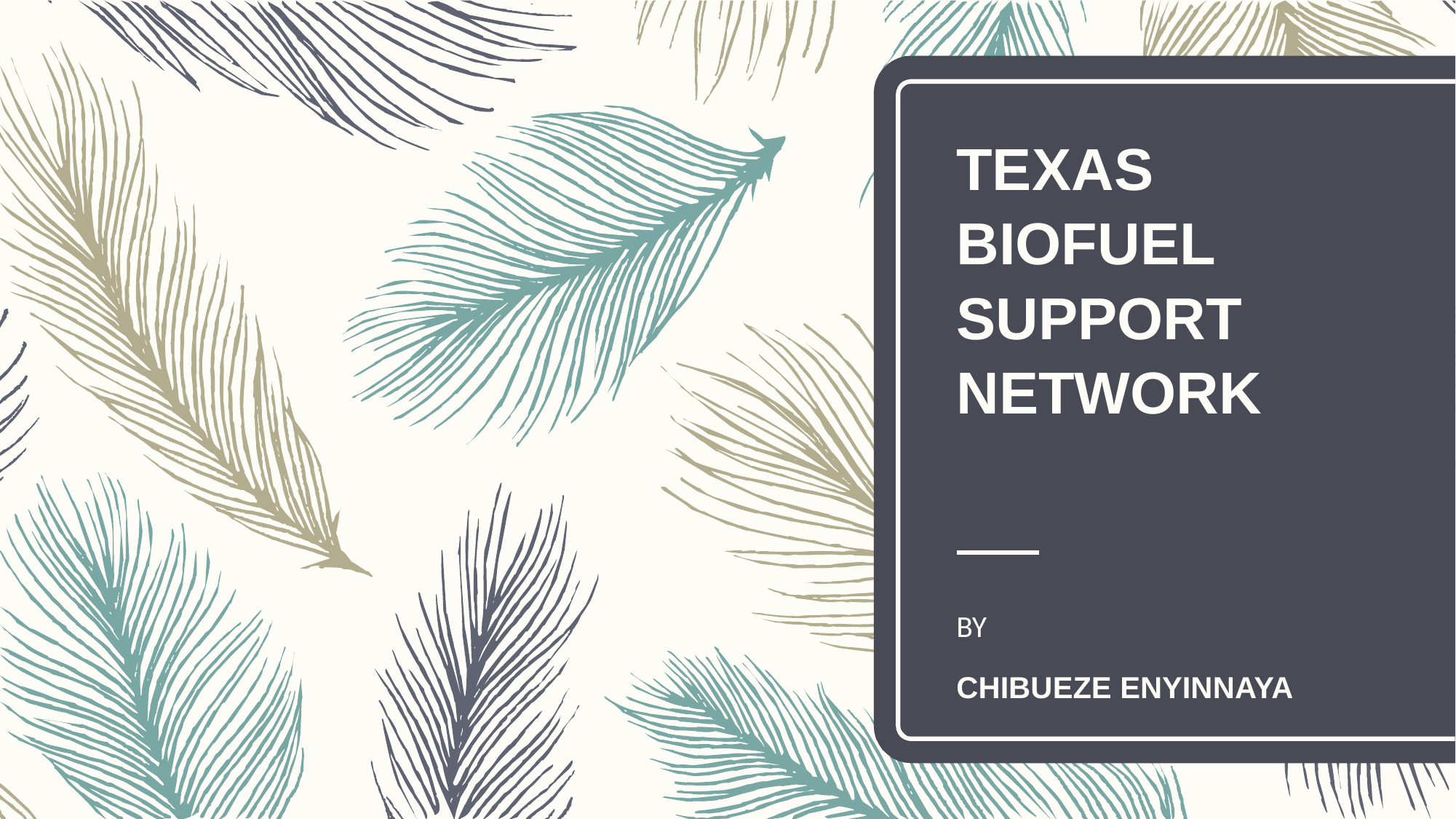

# TEXAS BIOFUEL SUPPORT NETWORK
BY
CHIBUEZE ENYINNAYA